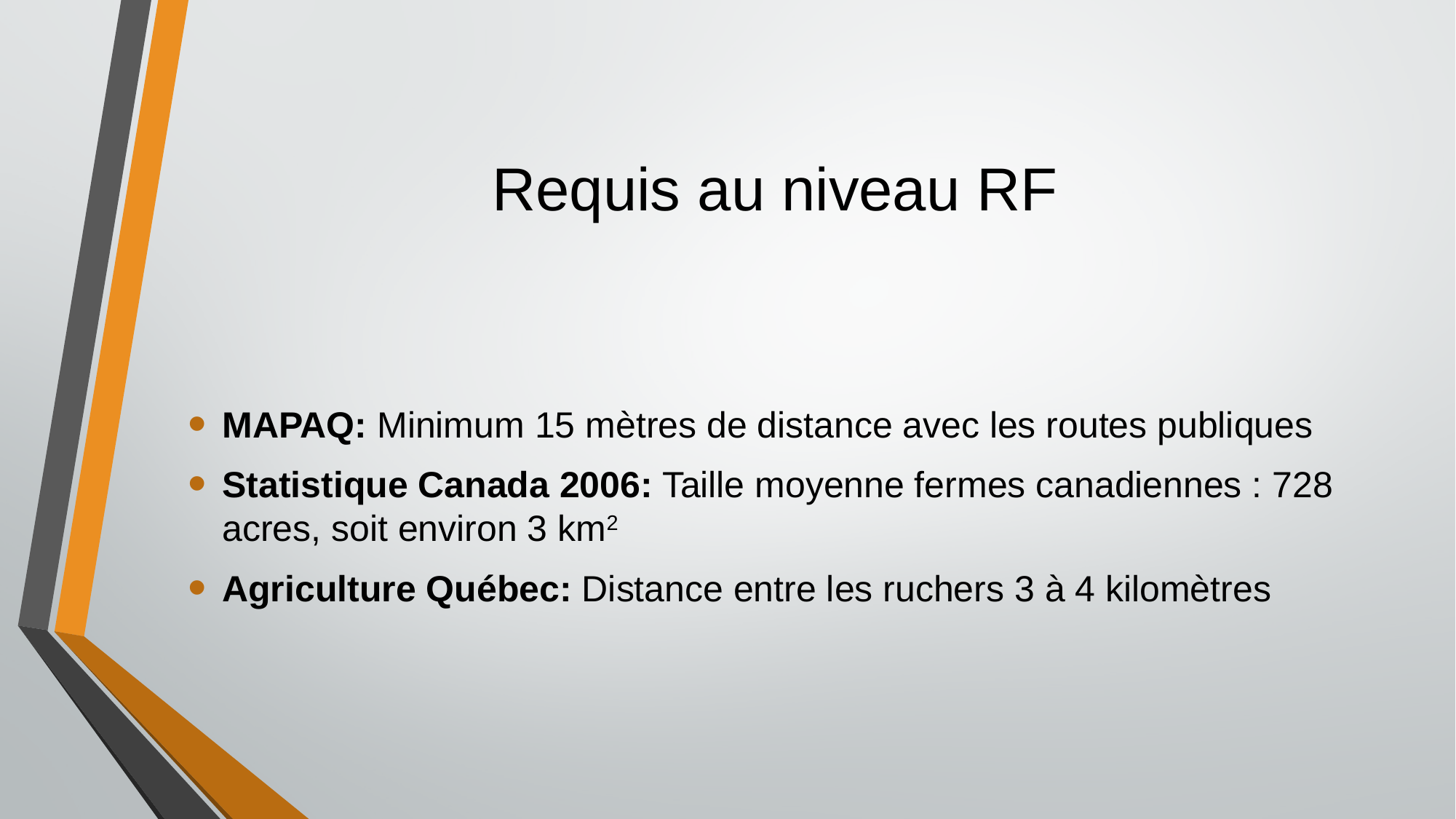

# Requis au niveau RF
MAPAQ: Minimum 15 mètres de distance avec les routes publiques
Statistique Canada 2006: Taille moyenne fermes canadiennes : 728 acres, soit environ 3 km2
Agriculture Québec: Distance entre les ruchers 3 à 4 kilomètres